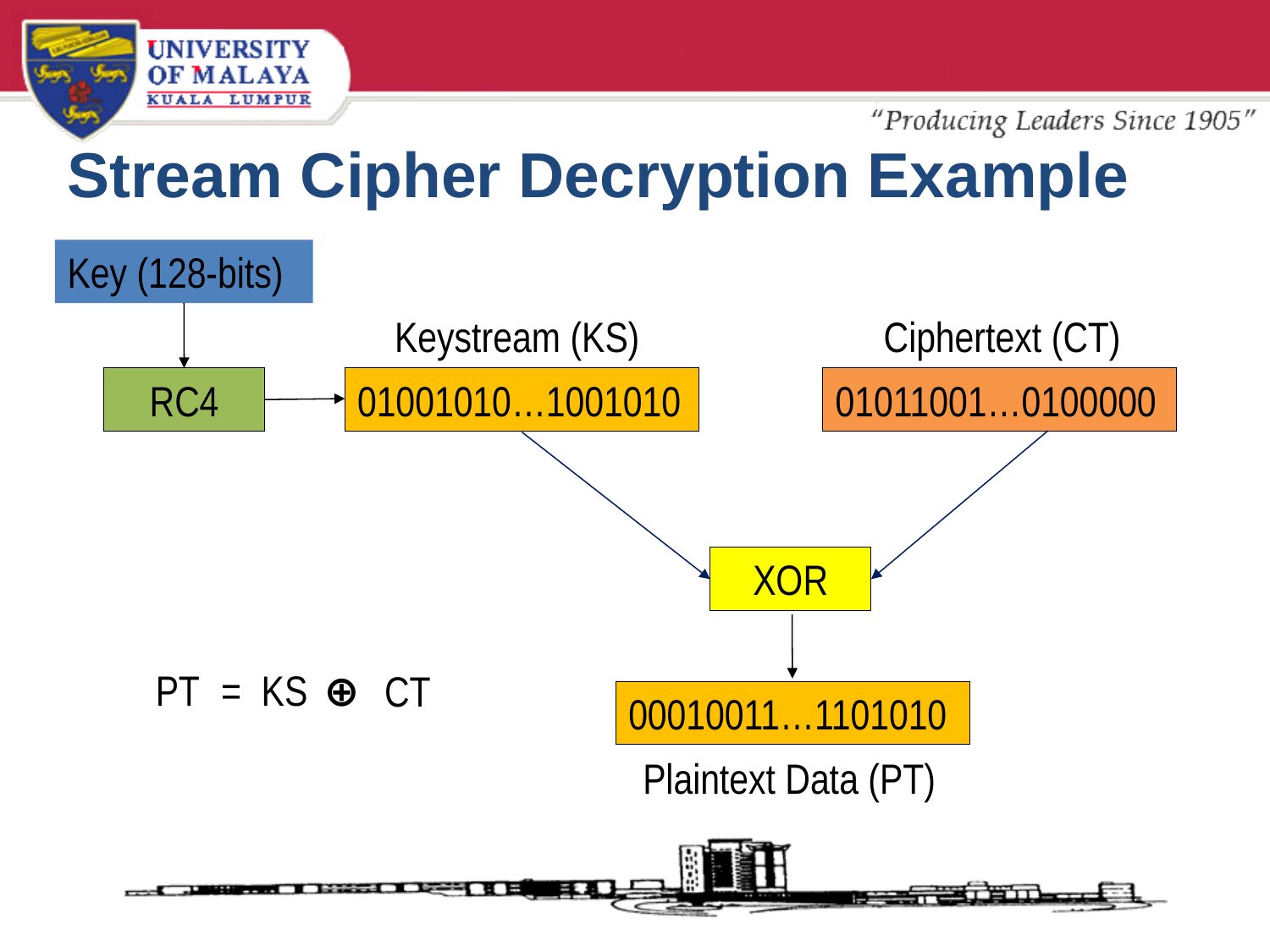

# Stream Cipher Decryption Example
Key (128-bits)
Keystream (KS)
Ciphertext (CT)
RC4
01001010…1001010
01011001…0100000
XOR
 ⊕
PT
=
KS
CT
00010011…1101010
Plaintext Data (PT)